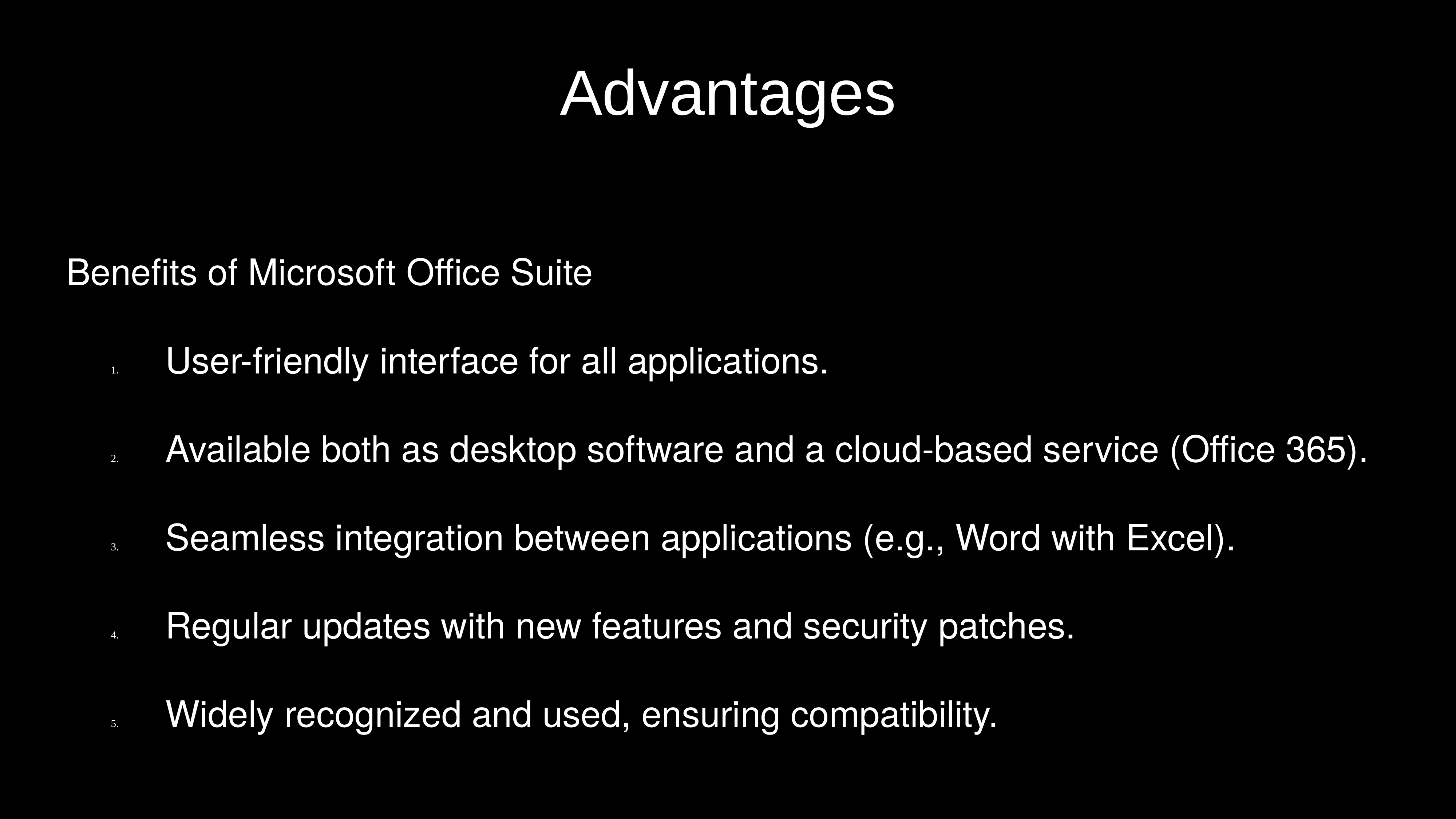

# Advantages
 Benefits of Microsoft Office Suite
	1.	User-friendly interface for all applications.
	2.	Available both as desktop software and a cloud-based service (Office 365).
	3.	Seamless integration between applications (e.g., Word with Excel).
	4.	Regular updates with new features and security patches.
	5.	Widely recognized and used, ensuring compatibility.